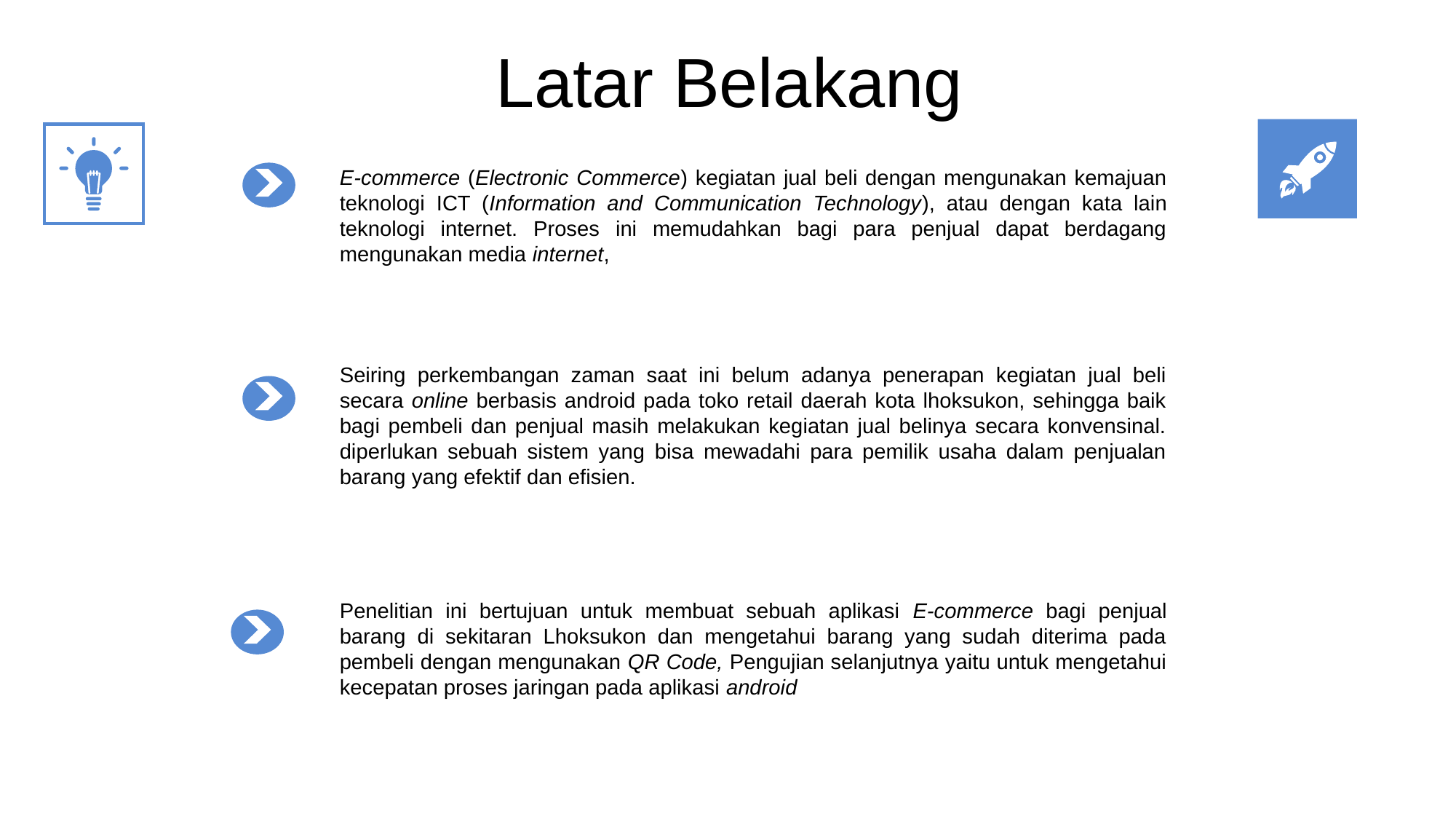

Latar Belakang

E-commerce (Electronic Commerce) kegiatan jual beli dengan mengunakan kemajuan teknologi ICT (Information and Communication Technology), atau dengan kata lain teknologi internet. Proses ini memudahkan bagi para penjual dapat berdagang mengunakan media internet,

Seiring perkembangan zaman saat ini belum adanya penerapan kegiatan jual beli secara online berbasis android pada toko retail daerah kota lhoksukon, sehingga baik bagi pembeli dan penjual masih melakukan kegiatan jual belinya secara konvensinal. diperlukan sebuah sistem yang bisa mewadahi para pemilik usaha dalam penjualan barang yang efektif dan efisien.

Penelitian ini bertujuan untuk membuat sebuah aplikasi E-commerce bagi penjual barang di sekitaran Lhoksukon dan mengetahui barang yang sudah diterima pada pembeli dengan mengunakan QR Code, Pengujian selanjutnya yaitu untuk mengetahui kecepatan proses jaringan pada aplikasi android